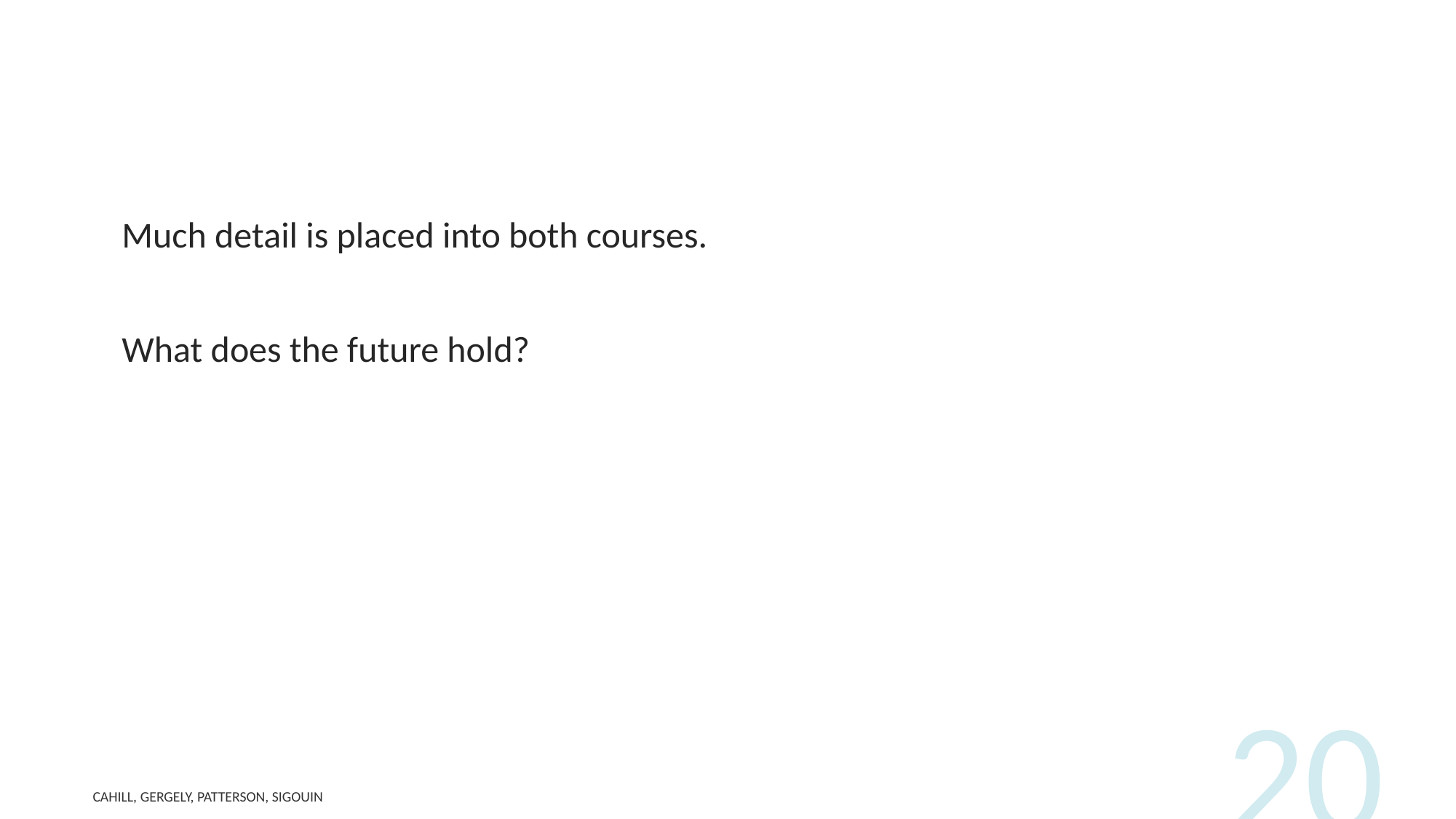

Much detail is placed into both courses.

What does the future hold?
20
Cahill, Gergely, Patterson, Sigouin